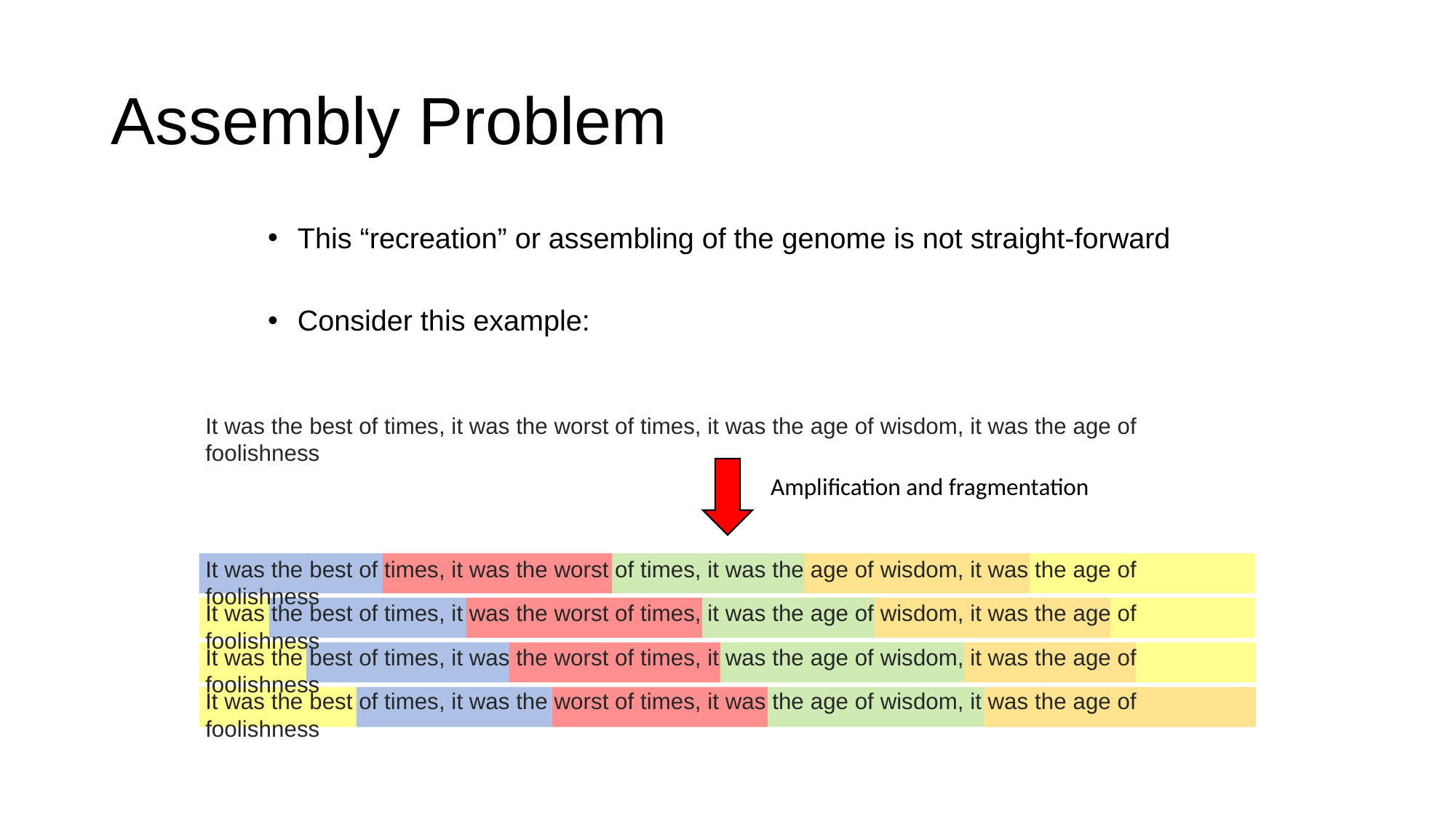

# Assembly Problem
This “recreation” or assembling of the genome is not straight-forward

Consider this example:
It was the best of times, it was the worst of times, it was the age of wisdom, it was the age of foolishness

Amplification and fragmentation
It was the best of times, it was the worst of times, it was the age of wisdom, it was the age of foolishness

It was the best of times, it was the worst of times, it was the age of wisdom, it was the age of foolishness

It was the best of times, it was the worst of times, it was the age of wisdom, it was the age of foolishness

It was the best of times, it was the worst of times, it was the age of wisdom, it was the age of foolishness